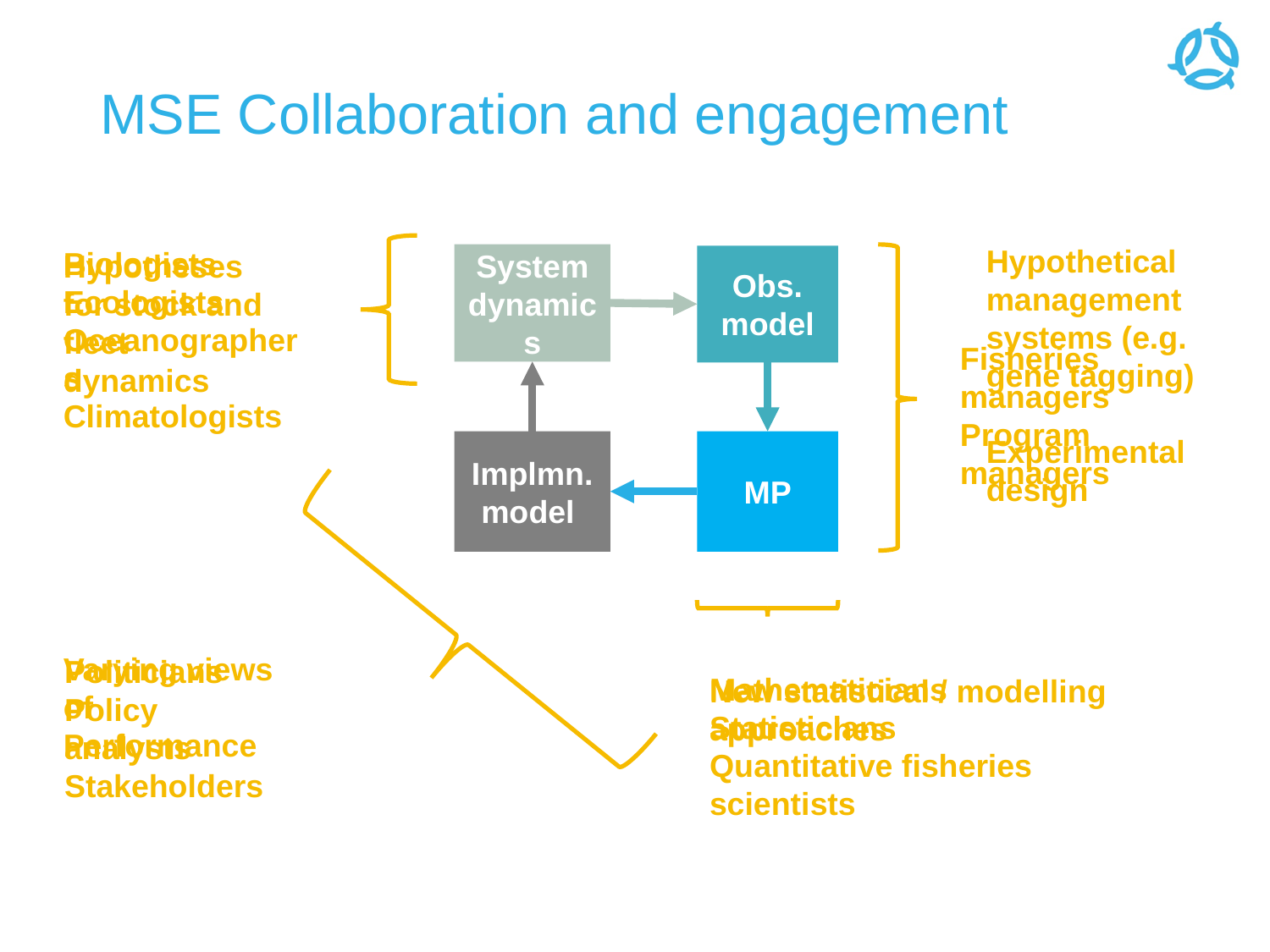

# MSE Collaboration and engagement

Hypothetical management systems (e.g. gene tagging)

Experimental design
Biologists
Ecologists
Oceanographers
Climatologists
Hypotheses for stock and fleet dynamics
System dynamics

Obs. model
Fisheries managers
Program managers

Implmn. model
MP

Varying views of Performance
Politicians
Policy analysts
Stakeholders

Mathematicians
Statisticians
Quantitative fisheries scientists

New statistical / modelling approaches